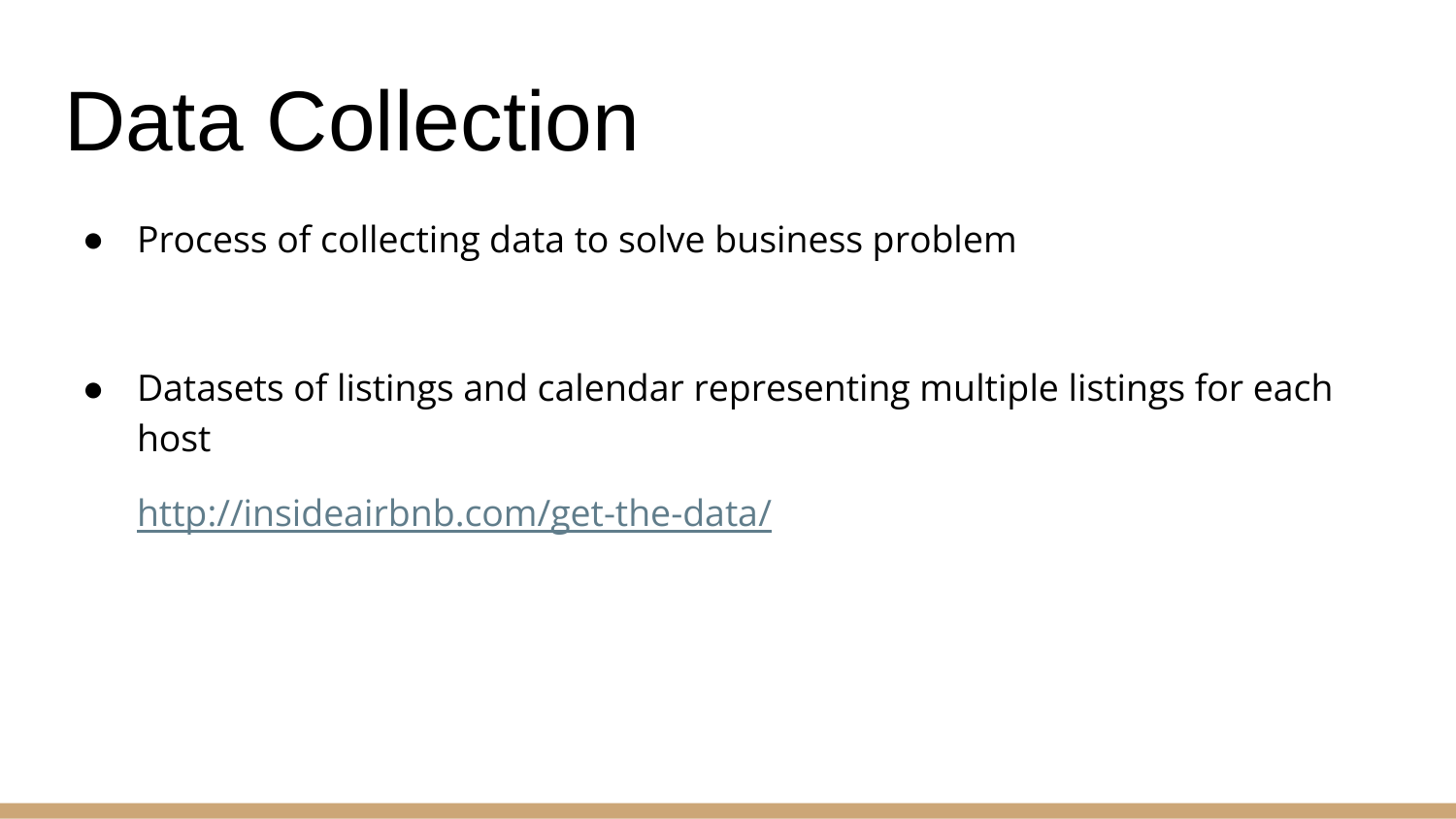

# Data Collection
Process of collecting data to solve business problem

Datasets of listings and calendar representing multiple listings for each host
http://insideairbnb.com/get-the-data/